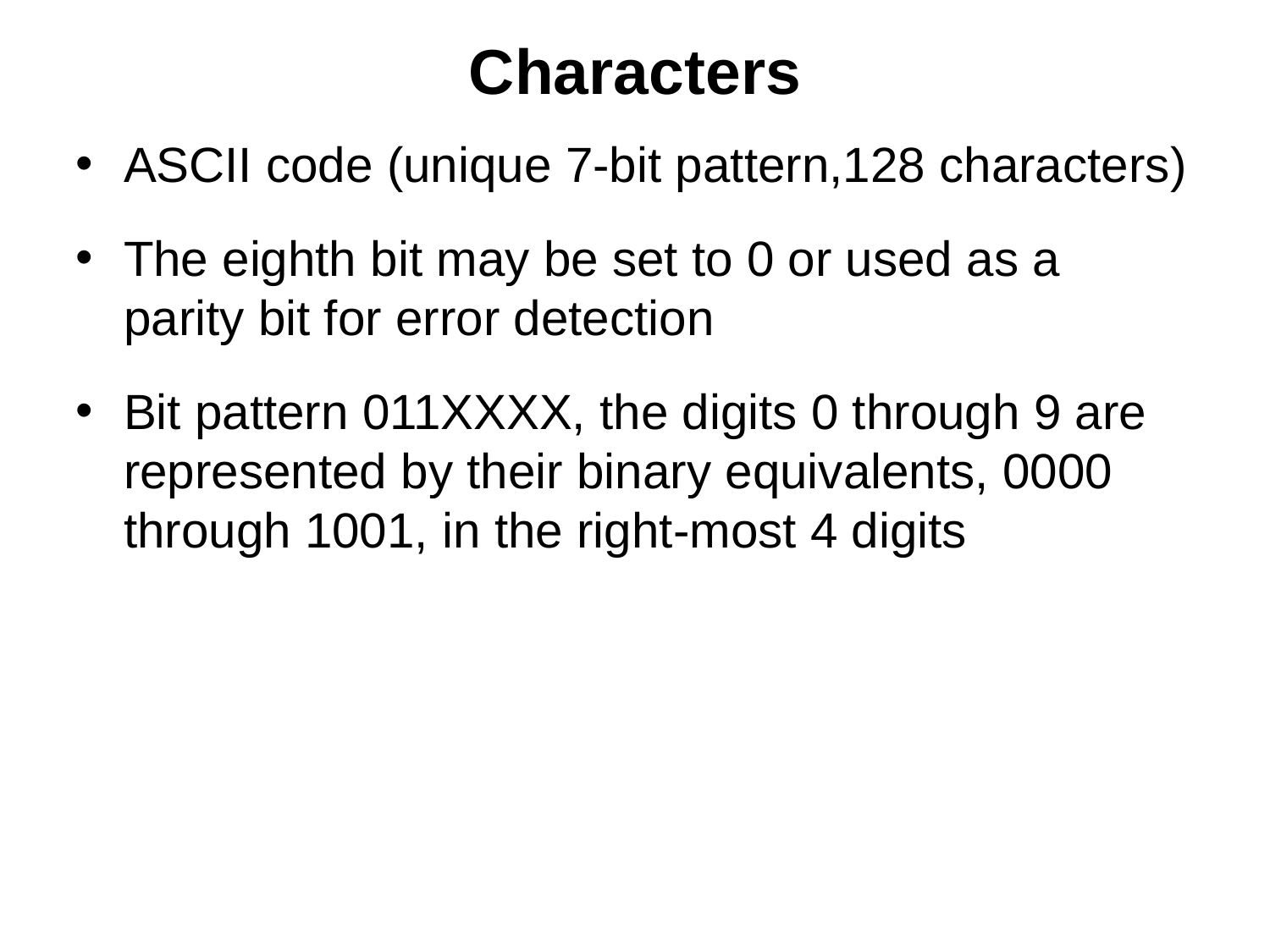

# Characters
ASCII code (unique 7-bit pattern,128 characters)
The eighth bit may be set to 0 or used as a parity bit for error detection
Bit pattern 011XXXX, the digits 0 through 9 are represented by their binary equivalents, 0000 through 1001, in the right-most 4 digits